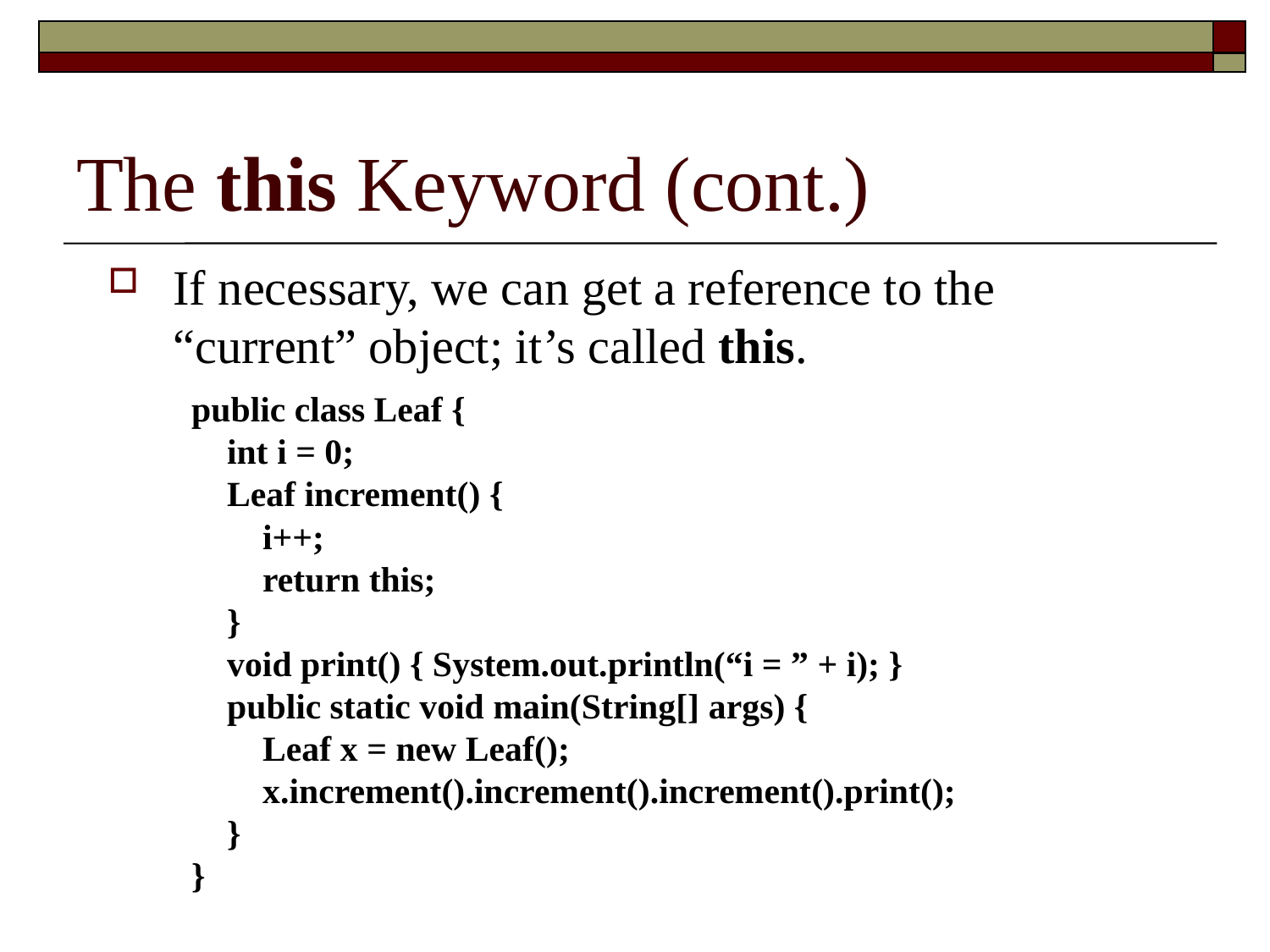

# The this Keyword (cont.)
If necessary, we can get a reference to the “current” object; it’s called this.
public class Leaf {
    int i = 0;
    Leaf increment() {
        i++;
        return this;
    }
    void print() { System.out.println(“i = ” + i); }
    public static void main(String[] args) {
        Leaf x = new Leaf();
        x.increment().increment().increment().print();
    }
}